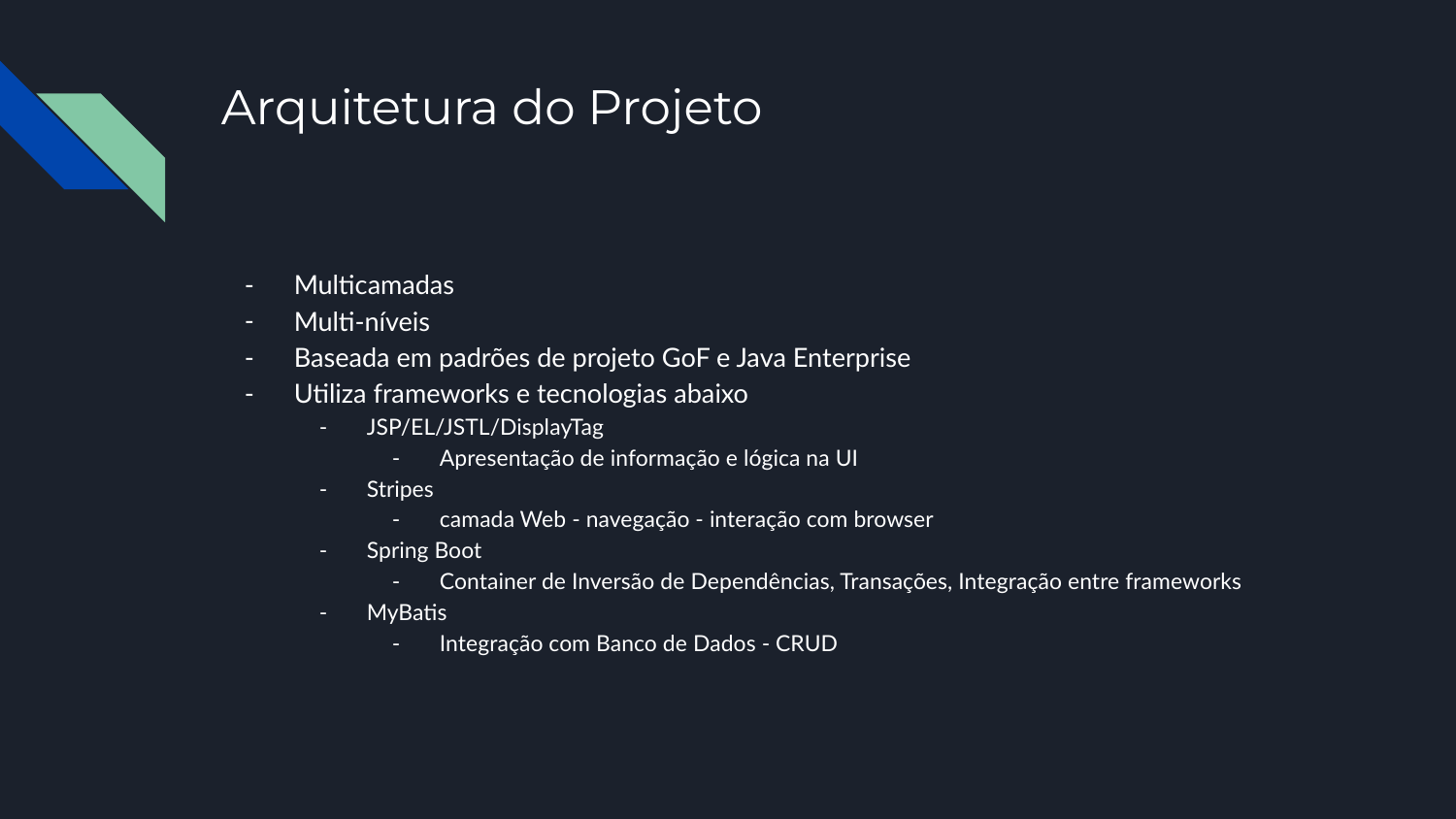

# Arquitetura do Projeto
Multicamadas
Multi-níveis
Baseada em padrões de projeto GoF e Java Enterprise
Utiliza frameworks e tecnologias abaixo
JSP/EL/JSTL/DisplayTag
Apresentação de informação e lógica na UI
Stripes
camada Web - navegação - interação com browser
Spring Boot
Container de Inversão de Dependências, Transações, Integração entre frameworks
MyBatis
Integração com Banco de Dados - CRUD